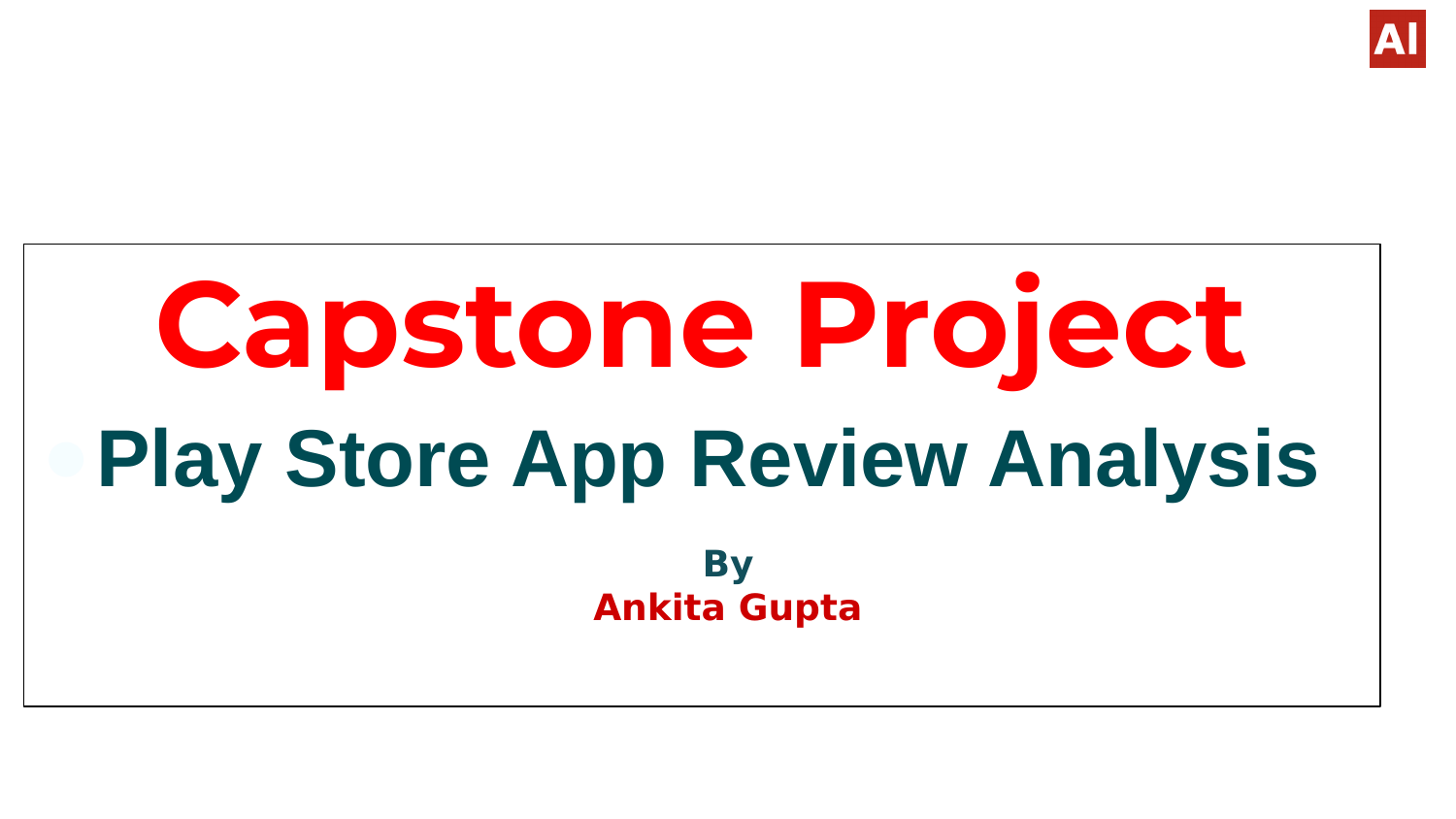

Capstone Project
Play Store App Review Analysis
By
Ankita Gupta